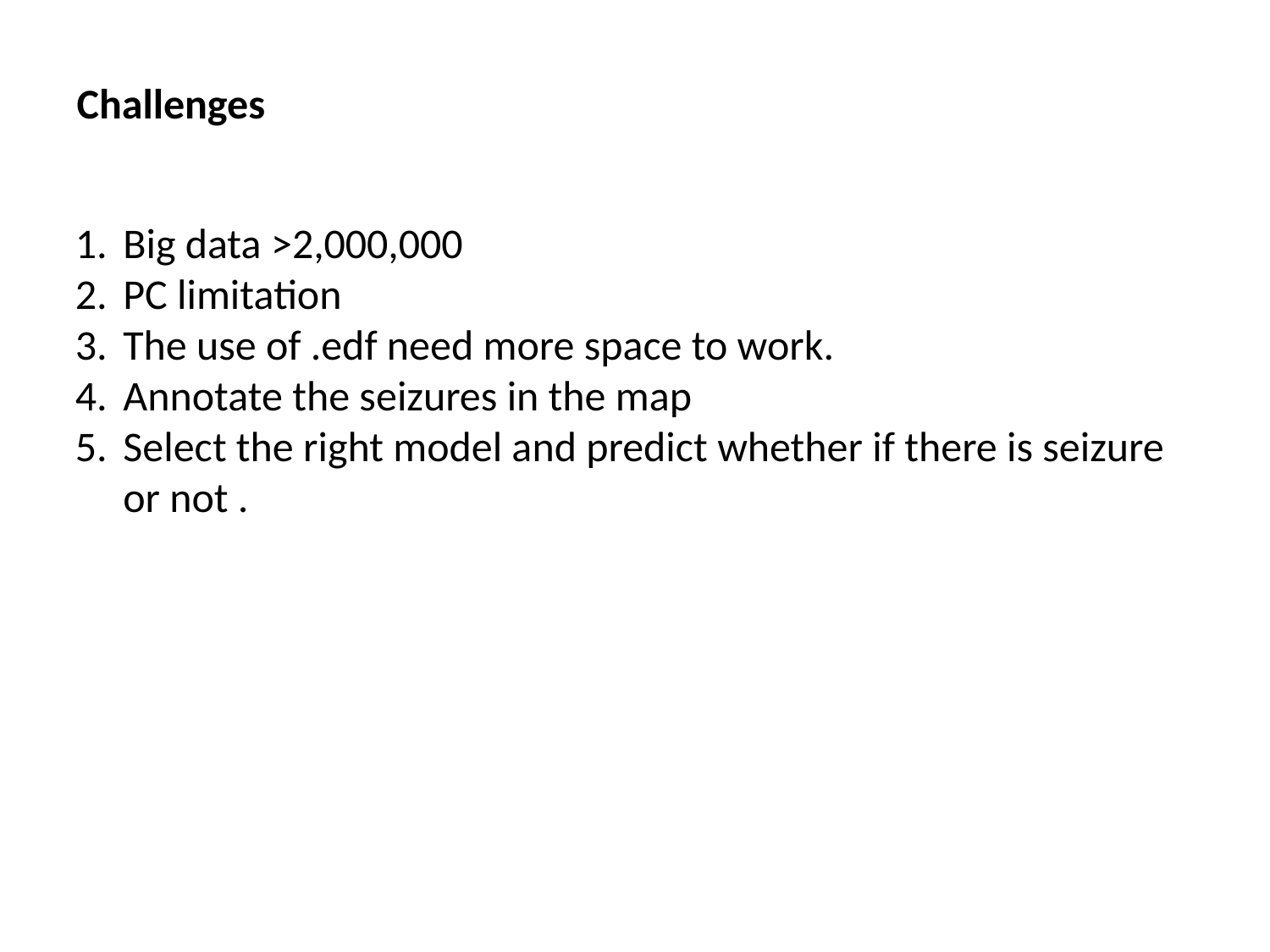

Challenges
Big data >2,000,000
PC limitation
The use of .edf need more space to work.
Annotate the seizures in the map
Select the right model and predict whether if there is seizure or not .